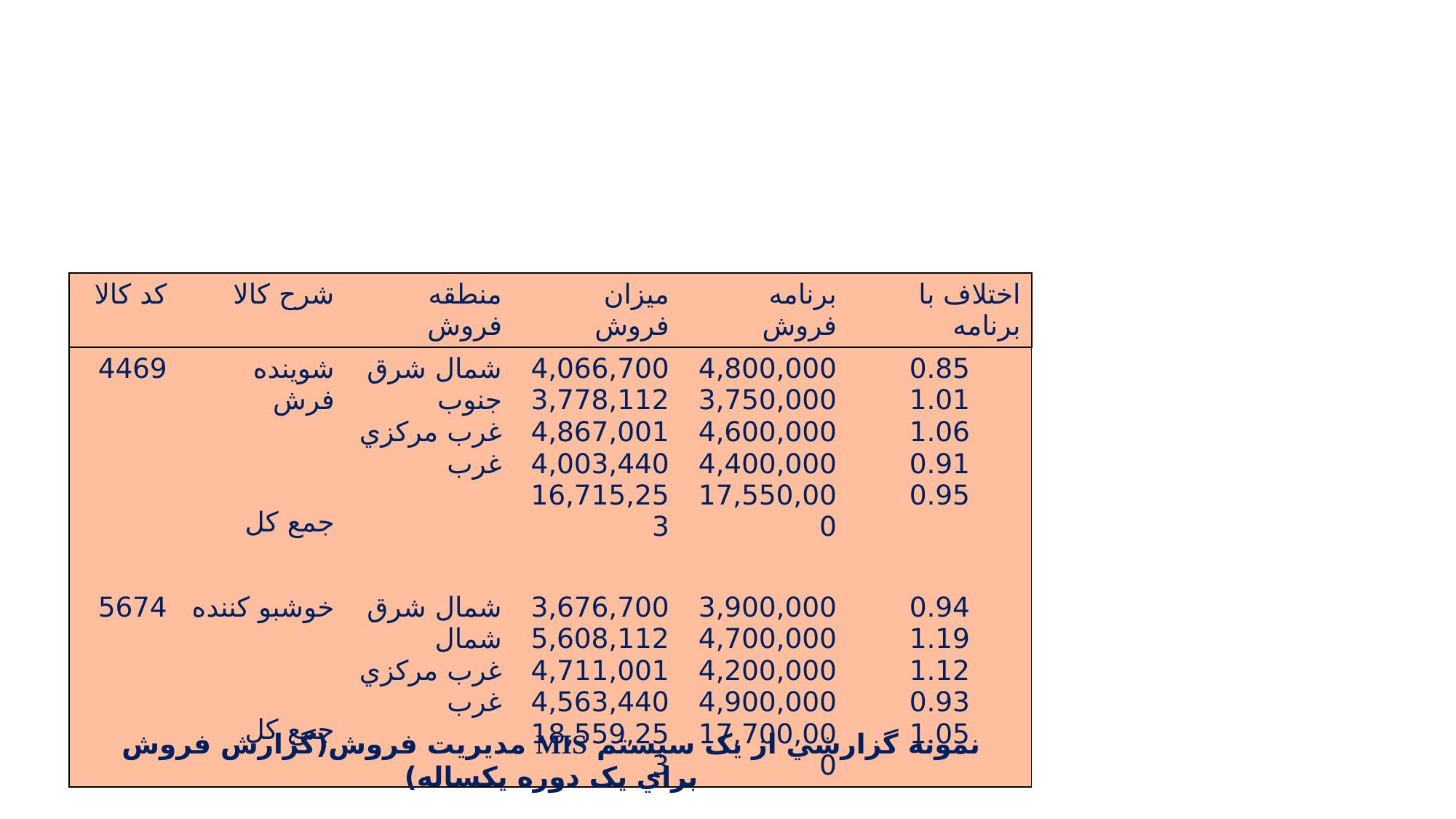

#

| کد کالا | شرح کالا | منطقه فروش | ميزان فروش | برنامه فروش | اختلاف با برنامه |
| --- | --- | --- | --- | --- | --- |
| 4469 | شوينده فرش جمع کل | شمال شرق جنوب غرب مرکزي غرب | 4,066,700 3,778,112 4,867,001 4,003,440 16,715,253 | 4,800,000 3,750,000 4,600,000 4,400,000 17,550,000 | 0.85 1.01 1.06 0.91 0.95 |
|  |  |  |  |  |  |
| 5674 | خوشبو کننده جمع کل | شمال شرق شمال غرب مرکزي غرب | 3,676,700 5,608,112 4,711,001 4,563,440 18,559,253 | 3,900,000 4,700,000 4,200,000 4,900,000 17,700,000 | 0.94 1.19 1.12 0.93 1.05 |
نمونه گزارشي از يک سيستم MIS مديريت فروش(گزارش فروش براي يک دوره يکساله)